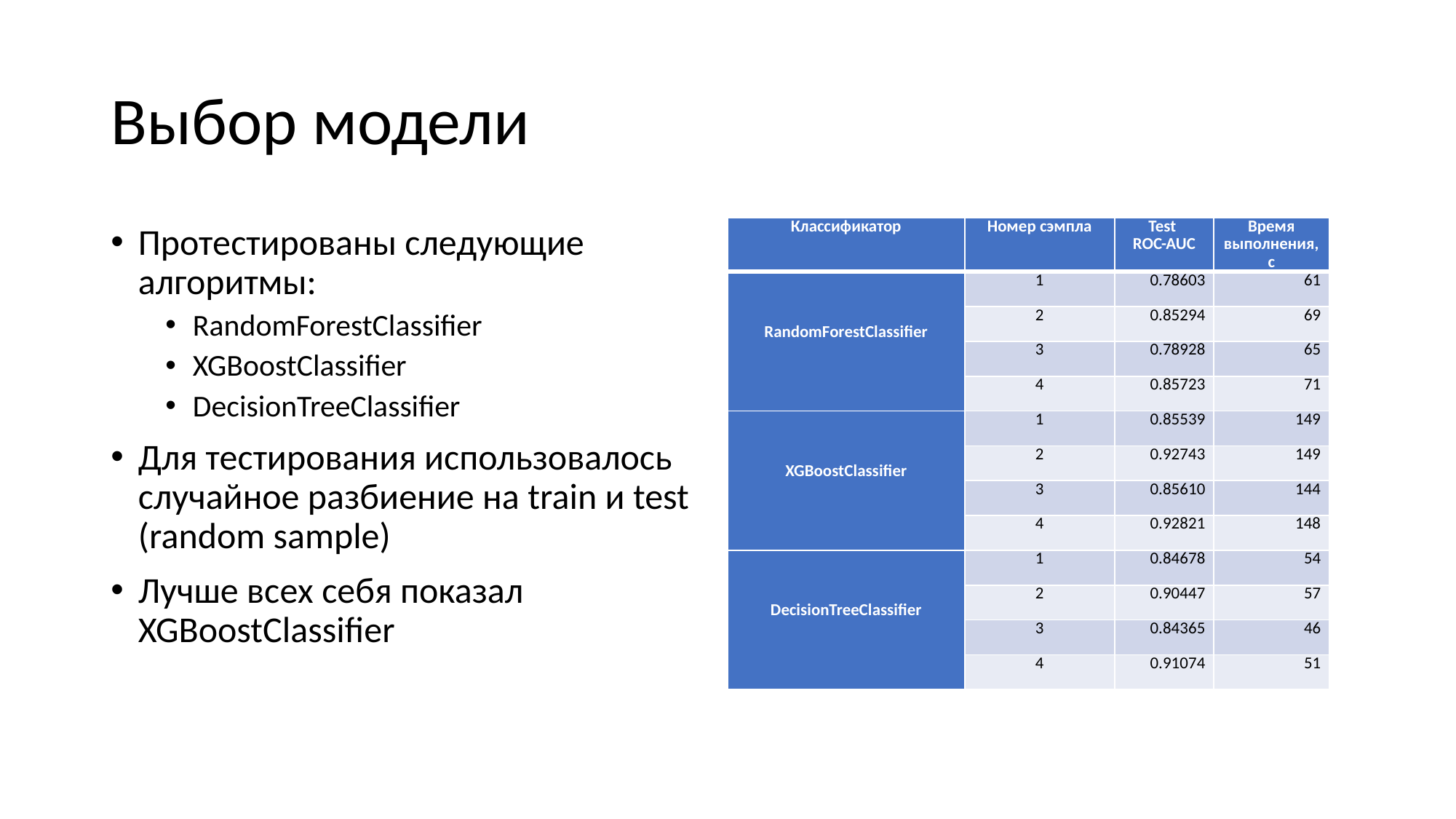

# Выбор модели
Протестированы следующие алгоритмы:
RandomForestClassifier
XGBoostClassifier
DecisionTreeClassifier
Для тестирования использовалось случайное разбиение на train и test (random sample)
Лучше всех себя показал XGBoostClassifier
| Классификатор | Номер сэмпла | Test ROC-AUC | Время выполнения, с |
| --- | --- | --- | --- |
| RandomForestClassifier | 1 | 0.78603 | 61 |
|  | 2 | 0.85294 | 69 |
|  | 3 | 0.78928 | 65 |
|  | 4 | 0.85723 | 71 |
| XGBoostClassifier | 1 | 0.85539 | 149 |
|  | 2 | 0.92743 | 149 |
|  | 3 | 0.85610 | 144 |
|  | 4 | 0.92821 | 148 |
| DecisionTreeClassifier | 1 | 0.84678 | 54 |
|  | 2 | 0.90447 | 57 |
|  | 3 | 0.84365 | 46 |
|  | 4 | 0.91074 | 51 |